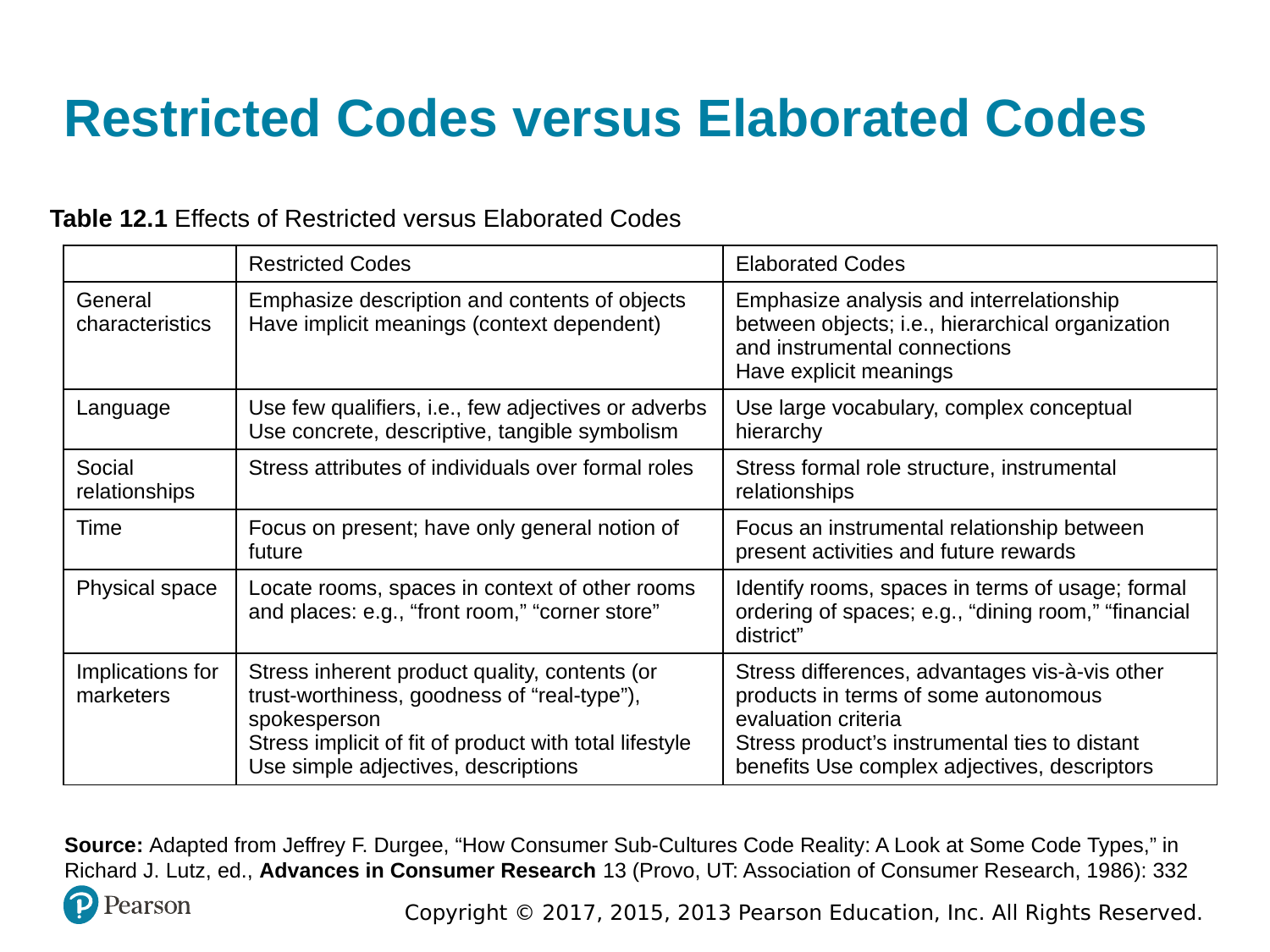

# Restricted Codes versus Elaborated Codes
Table 12.1 Effects of Restricted versus Elaborated Codes
| blank | Restricted Codes | Elaborated Codes |
| --- | --- | --- |
| General characteristics | Emphasize description and contents of objects Have implicit meanings (context dependent) | Emphasize analysis and interrelationship between objects; i.e., hierarchical organization and instrumental connections Have explicit meanings |
| Language | Use few qualifiers, i.e., few adjectives or adverbs Use concrete, descriptive, tangible symbolism | Use large vocabulary, complex conceptual hierarchy |
| Social relationships | Stress attributes of individuals over formal roles | Stress formal role structure, instrumental relationships |
| Time | Focus on present; have only general notion of future | Focus an instrumental relationship between present activities and future rewards |
| Physical space | Locate rooms, spaces in context of other rooms and places: e.g., “front room,” “corner store” | Identify rooms, spaces in terms of usage; formal ordering of spaces; e.g., “dining room,” “financial district” |
| Implications for marketers | Stress inherent product quality, contents (or trust-worthiness, goodness of “real-type”), spokesperson Stress implicit of fit of product with total lifestyle Use simple adjectives, descriptions | Stress differences, advantages vis-à-vis other products in terms of some autonomous evaluation criteria Stress product’s instrumental ties to distant benefits Use complex adjectives, descriptors |
Source: Adapted from Jeffrey F. Durgee, “How Consumer Sub-Cultures Code Reality: A Look at Some Code Types,” in Richard J. Lutz, ed., Advances in Consumer Research 13 (Provo, UT: Association of Consumer Research, 1986): 332